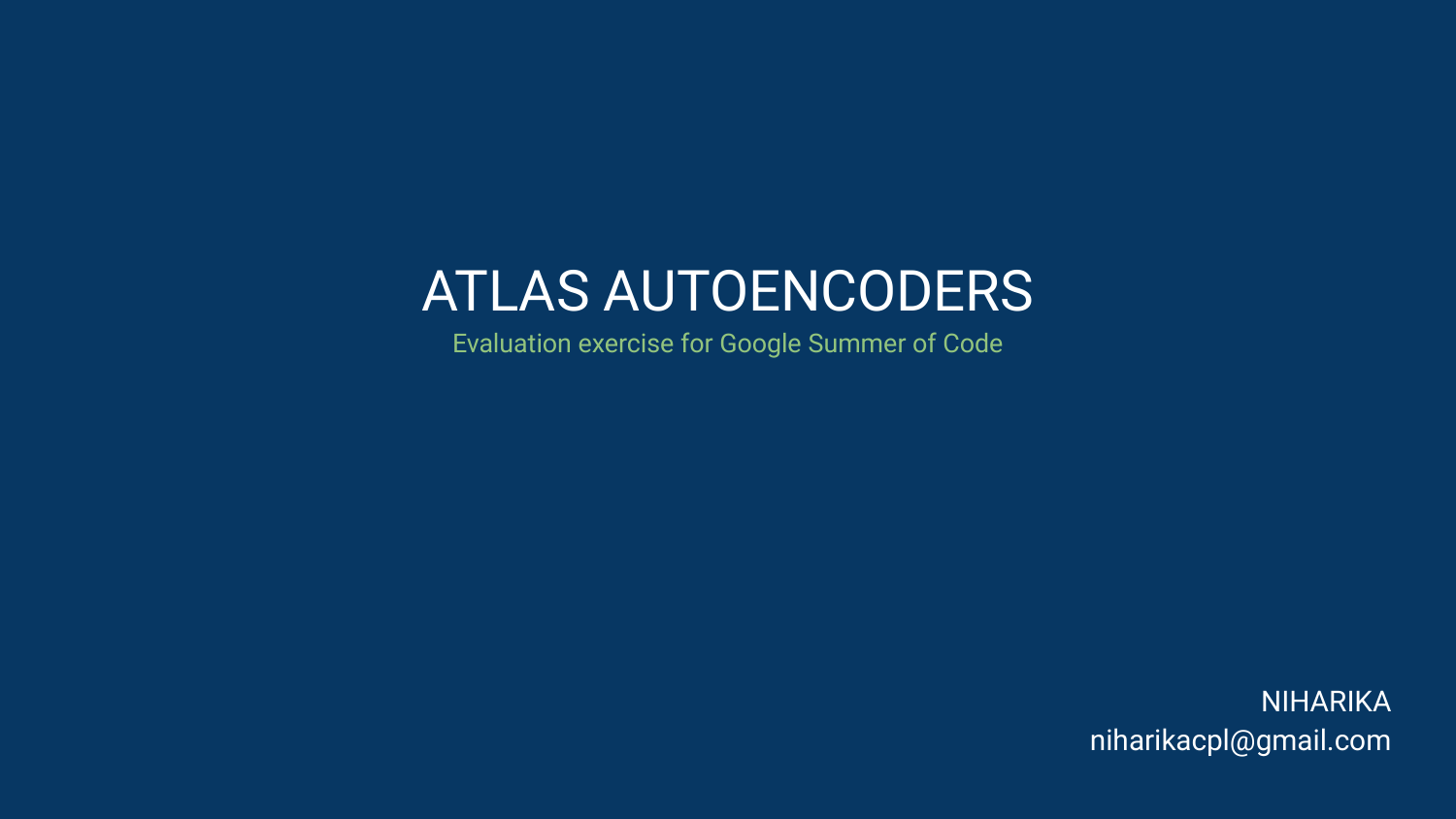

ATLAS AUTOENCODERS
Evaluation exercise for Google Summer of Code

NIHARIKA
niharikacpl@gmail.com